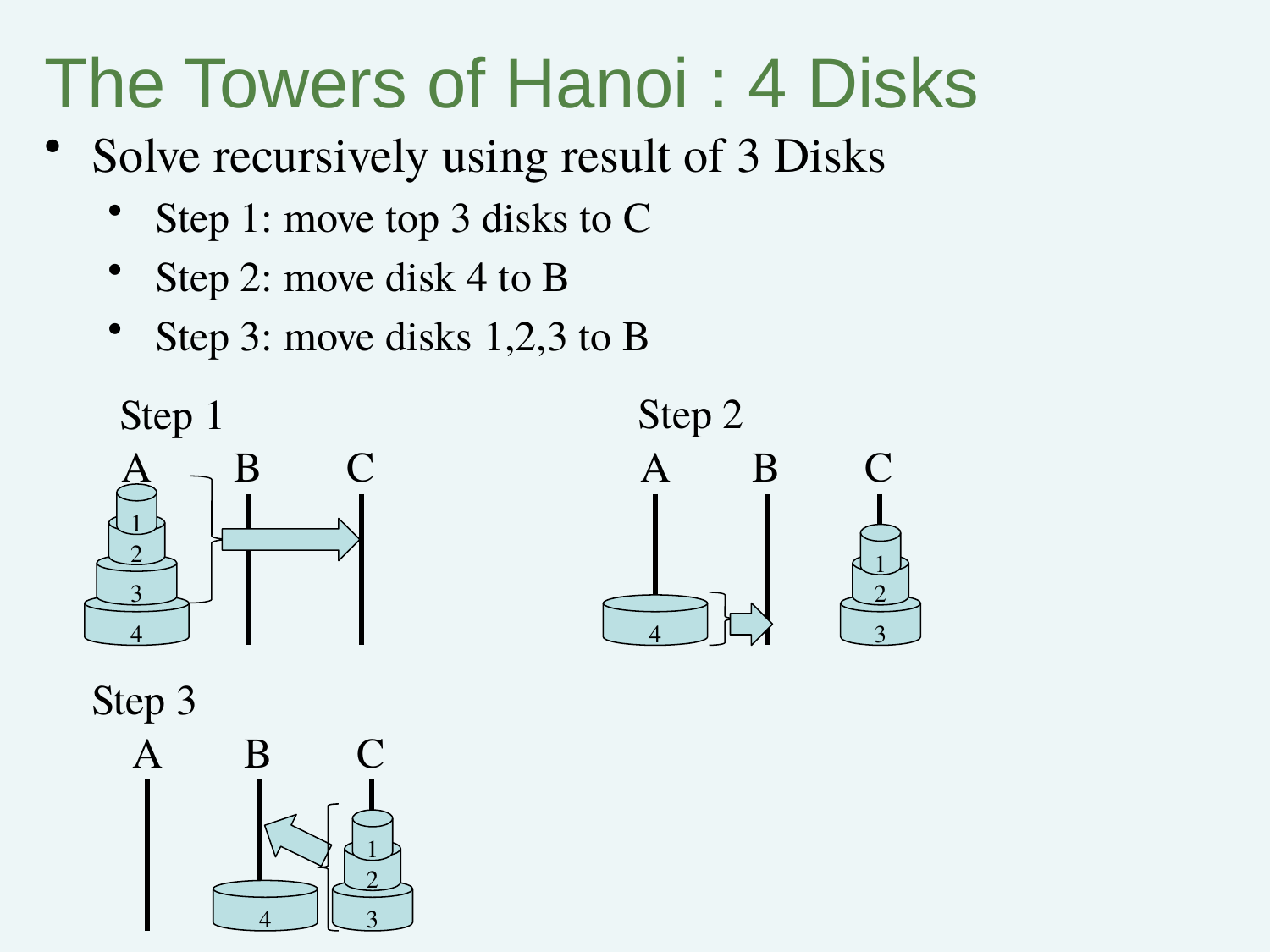

# The Towers of Hanoi : 4 Disks
Solve recursively using result of 3 Disks
Step 1: move top 3 disks to C
Step 2: move disk 4 to B
Step 3: move disks 1,2,3 to B
Step 2
Step 1
A
B
C
1
2
3
4
A
B
C
1
2
4
3

Step 3
A
B
C
1
2
4
3